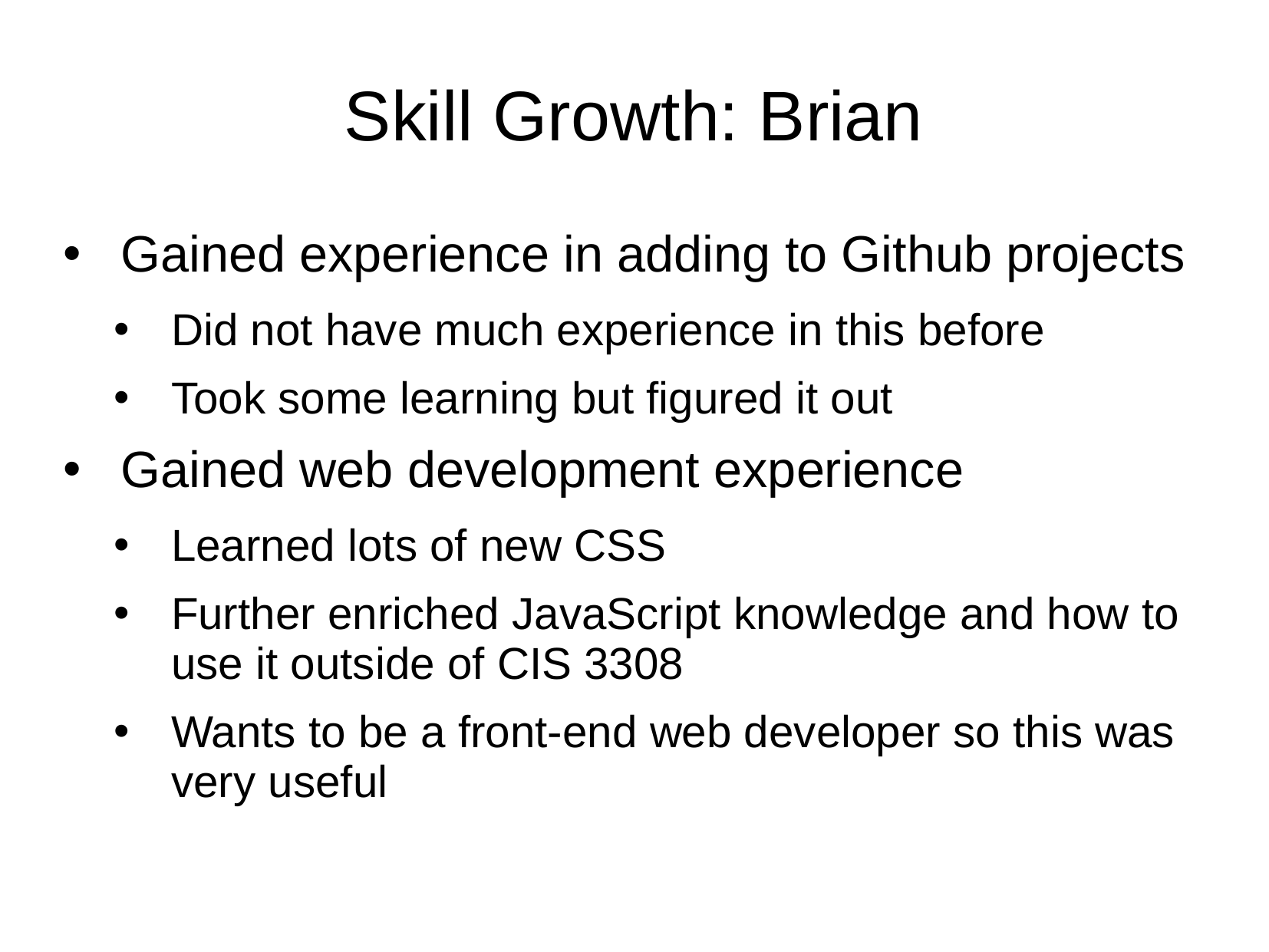

# Skill Growth: Brian
Gained experience in adding to Github projects
Did not have much experience in this before
Took some learning but figured it out
Gained web development experience
Learned lots of new CSS
Further enriched JavaScript knowledge and how to use it outside of CIS 3308
Wants to be a front-end web developer so this was very useful